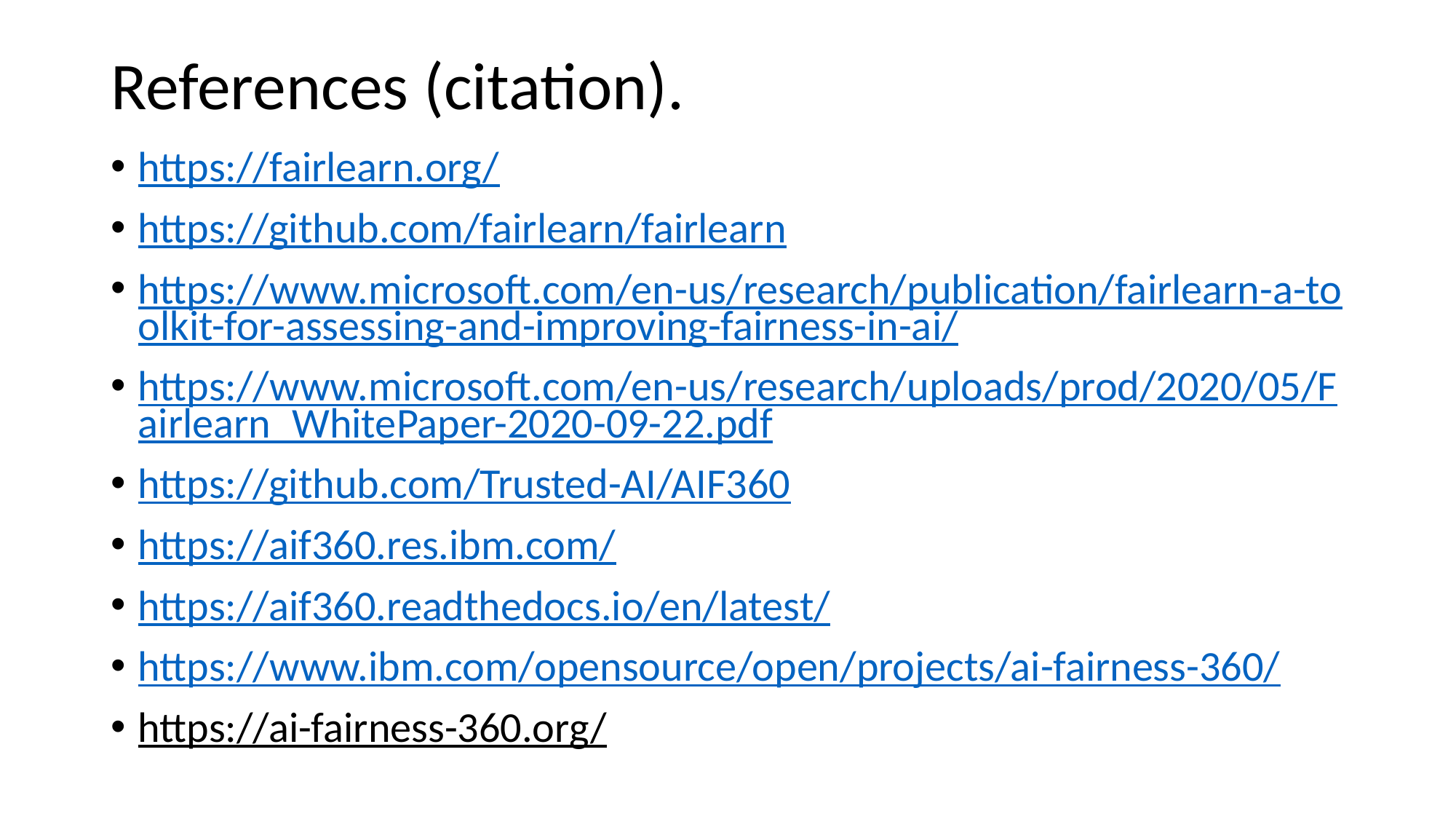

# References (citation).
https://fairlearn.org/
https://github.com/fairlearn/fairlearn
https://www.microsoft.com/en-us/research/publication/fairlearn-a-toolkit-for-assessing-and-improving-fairness-in-ai/
https://www.microsoft.com/en-us/research/uploads/prod/2020/05/Fairlearn_WhitePaper-2020-09-22.pdf
https://github.com/Trusted-AI/AIF360
https://aif360.res.ibm.com/
https://aif360.readthedocs.io/en/latest/
https://www.ibm.com/opensource/open/projects/ai-fairness-360/
https://ai-fairness-360.org/